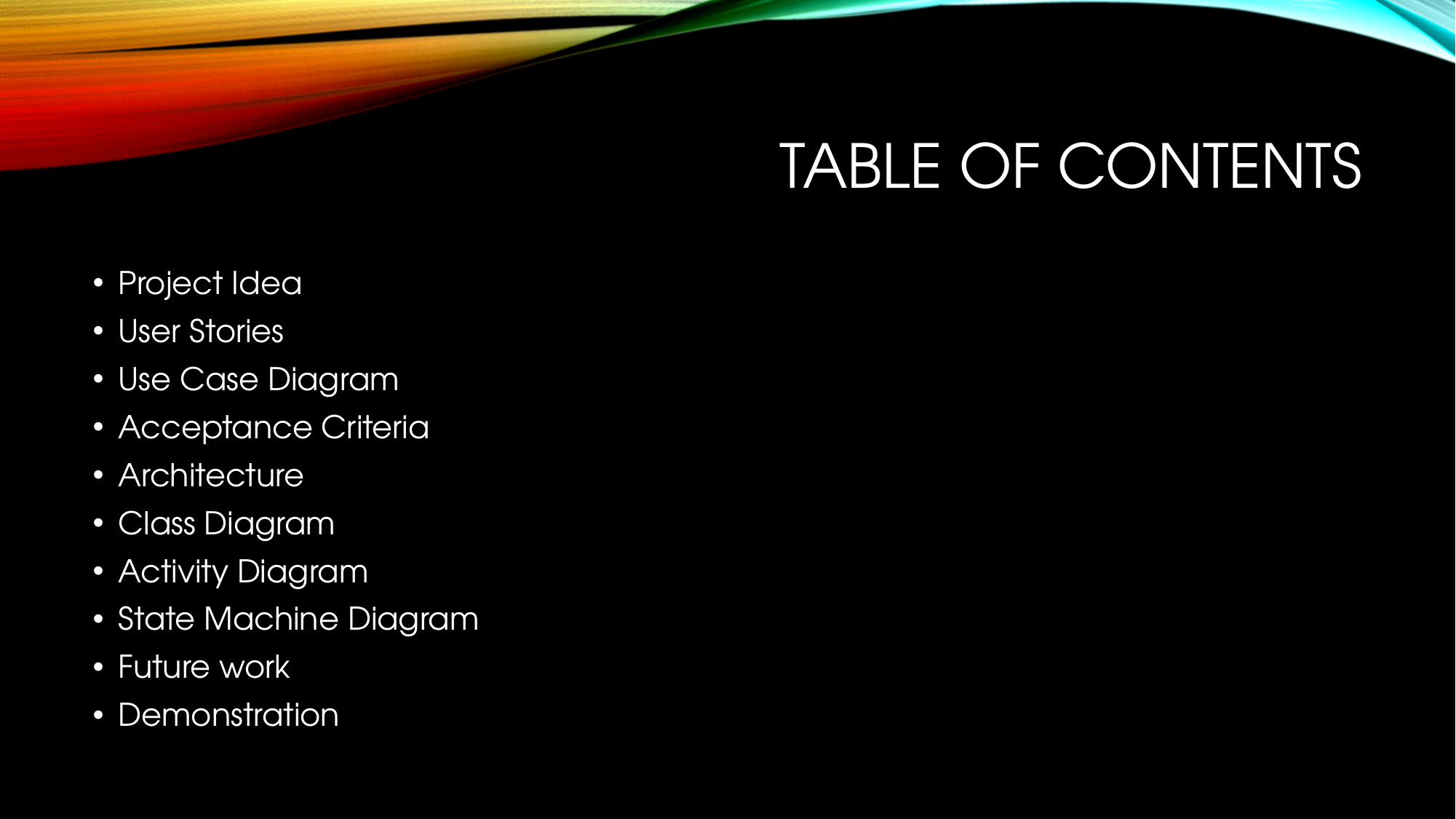

# Table of contents
Project Idea
User Stories
Use Case Diagram
Acceptance Criteria
Architecture
Class Diagram
Activity Diagram
State Machine Diagram
Future work
Demonstration